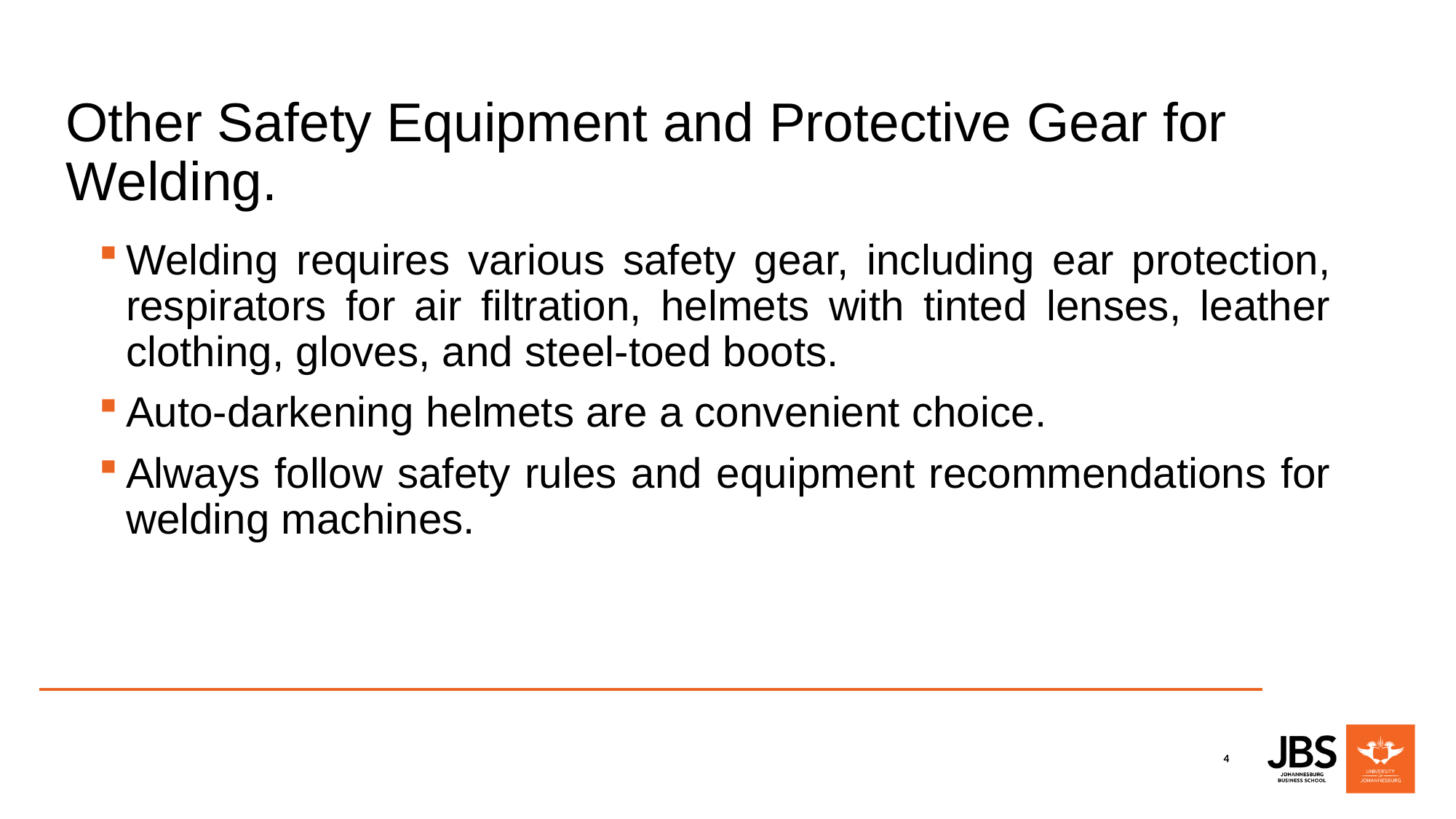

# Other Safety Equipment and Protective Gear for Welding.
Welding requires various safety gear, including ear protection, respirators for air filtration, helmets with tinted lenses, leather clothing, gloves, and steel-toed boots.
Auto-darkening helmets are a convenient choice.
Always follow safety rules and equipment recommendations for welding machines.